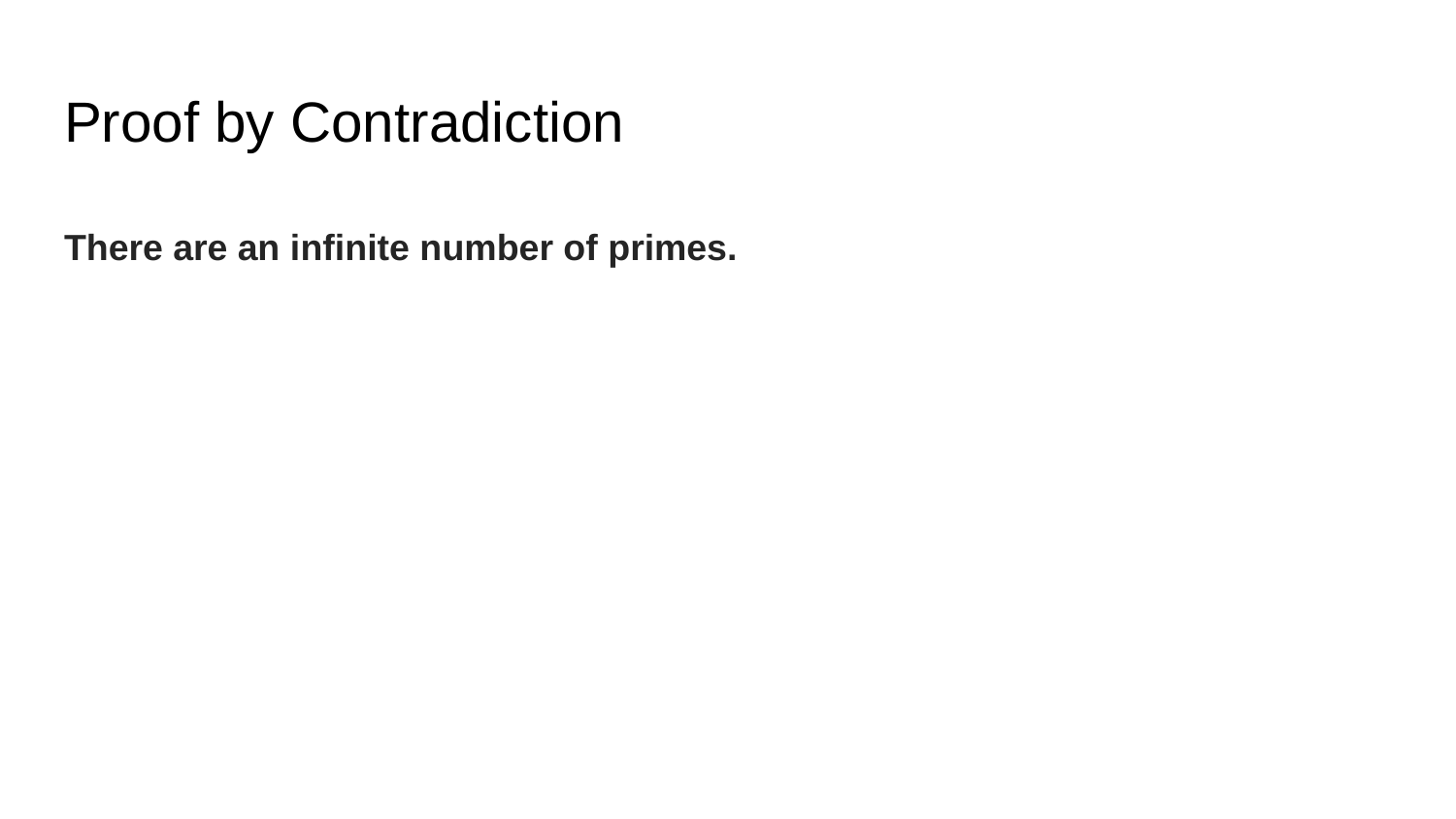

# Proof by Contradiction
There are an infinite number of primes.